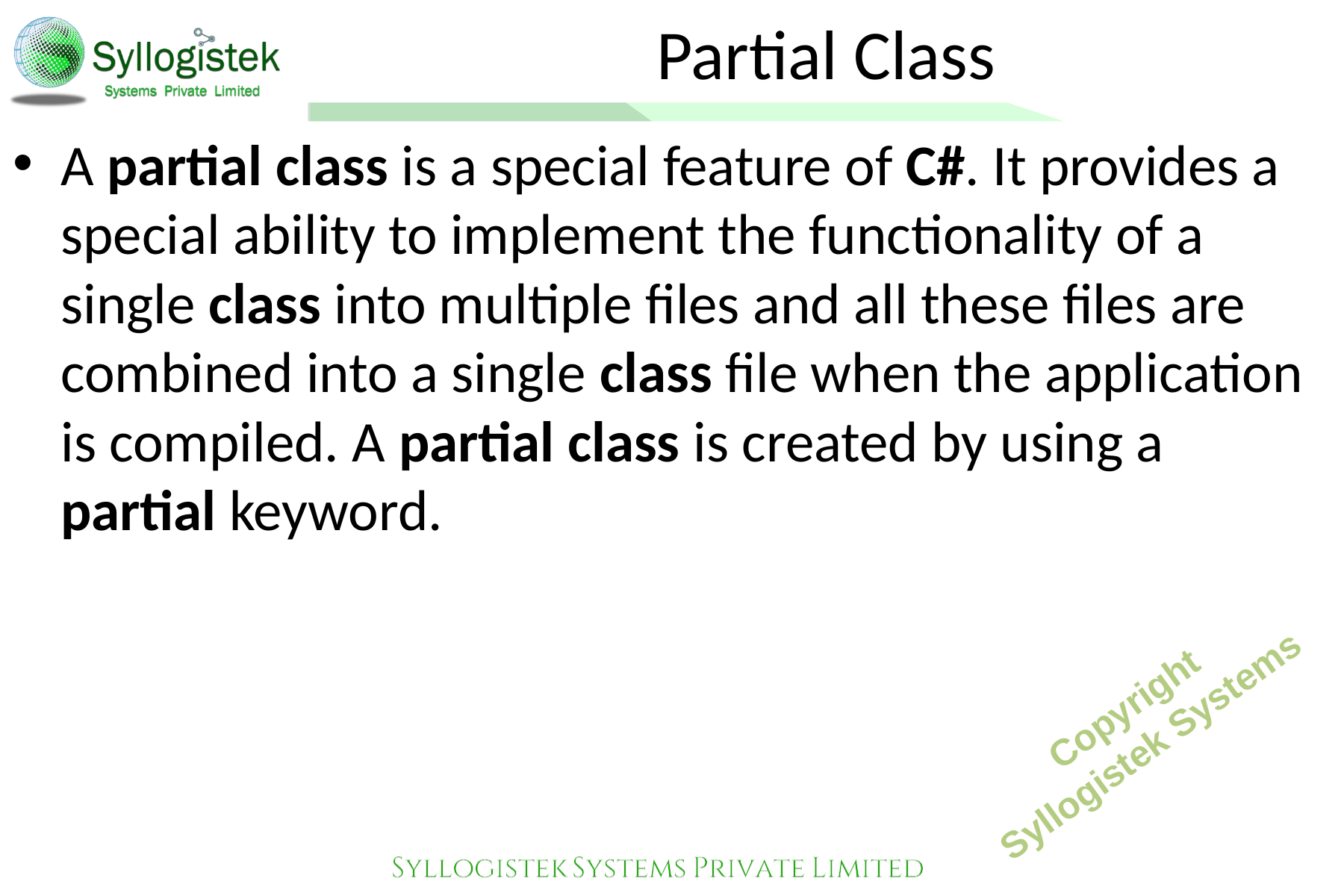

# Partial Class
A partial class is a special feature of C#. It provides a special ability to implement the functionality of a single class into multiple files and all these files are combined into a single class file when the application is compiled. A partial class is created by using a partial keyword.